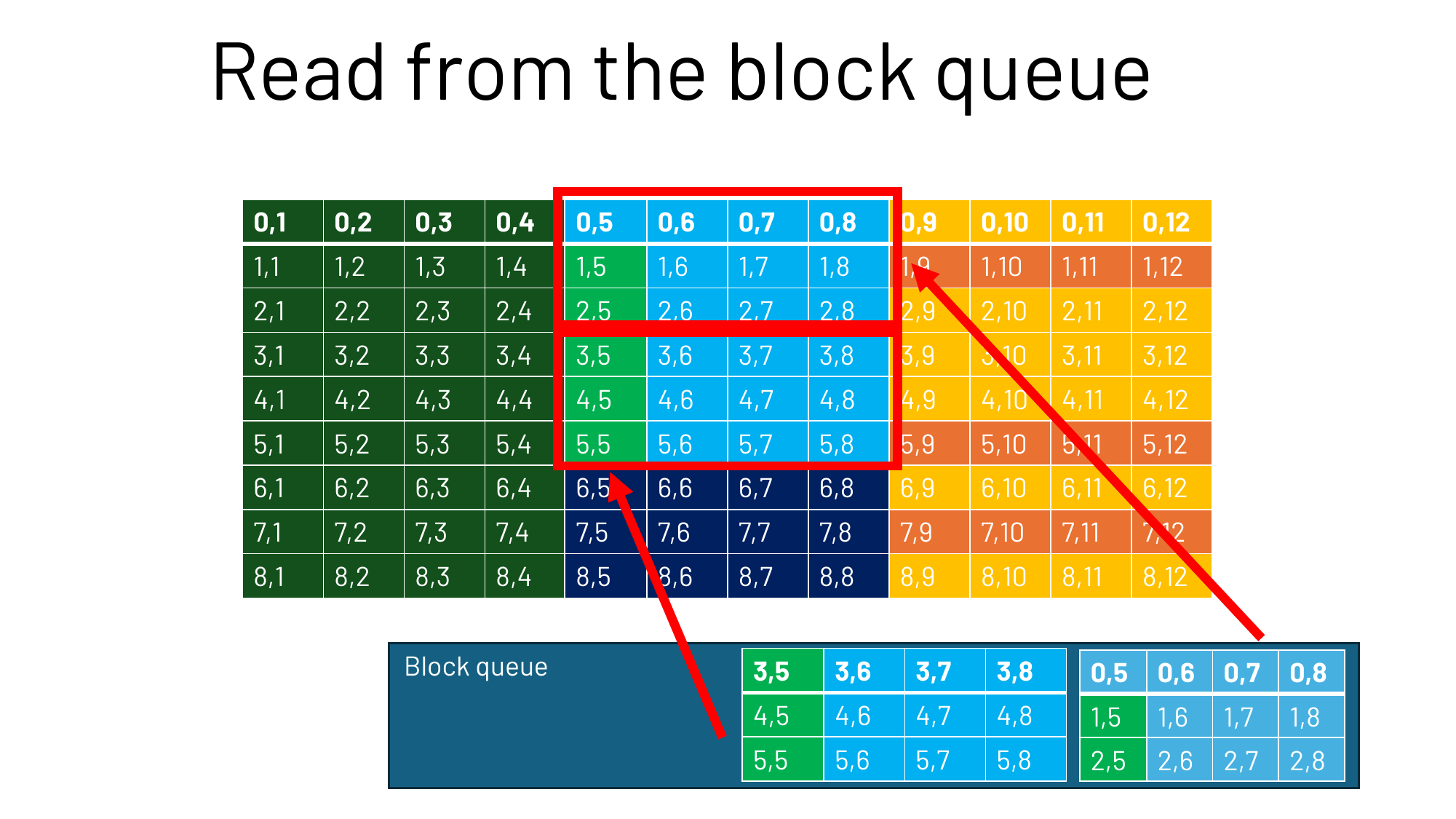

Read from the block queue

| 0,1 | 0,2 | 0,3 | 0,4 | 0,5 | 0,6 | 0,7 | 0,8 | 0,9 | 0,10 | 0,11 | 0,12 |
| --- | --- | --- | --- | --- | --- | --- | --- | --- | --- | --- | --- |
| 1,1 | 1,2 | 1,3 | 1,4 | 1,5 | 1,6 | 1,7 | 1,8 | 1,9 | 1,10 | 1,11 | 1,12 |
| 2,1 | 2,2 | 2,3 | 2,4 | 2,5 | 2,6 | 2,7 | 2,8 | 2,9 | 2,10 | 2,11 | 2,12 |
| 3,1 | 3,2 | 3,3 | 3,4 | 3,5 | 3,6 | 3,7 | 3,8 | 3,9 | 3,10 | 3,11 | 3,12 |
| 4,1 | 4,2 | 4,3 | 4,4 | 4,5 | 4,6 | 4,7 | 4,8 | 4,9 | 4,10 | 4,11 | 4,12 |
| 5,1 | 5,2 | 5,3 | 5,4 | 5,5 | 5,6 | 5,7 | 5,8 | 5,9 | 5,10 | 5,11 | 5,12 |
| 6,1 | 6,2 | 6,3 | 6,4 | 6,5 | 6,6 | 6,7 | 6,8 | 6,9 | 6,10 | 6,11 | 6,12 |
| 7,1 | 7,2 | 7,3 | 7,4 | 7,5 | 7,6 | 7,7 | 7,8 | 7,9 | 7,10 | 7,11 | 7,12 |
| 8,1 | 8,2 | 8,3 | 8,4 | 8,5 | 8,6 | 8,7 | 8,8 | 8,9 | 8,10 | 8,11 | 8,12 |

Block queue
| 3,5 | 3,6 | 3,7 | 3,8 |
| --- | --- | --- | --- |
| 4,5 | 4,6 | 4,7 | 4,8 |
| 5,5 | 5,6 | 5,7 | 5,8 |
| 0,5 | 0,6 | 0,7 | 0,8 |
| --- | --- | --- | --- |
| 1,5 | 1,6 | 1,7 | 1,8 |
| 2,5 | 2,6 | 2,7 | 2,8 |